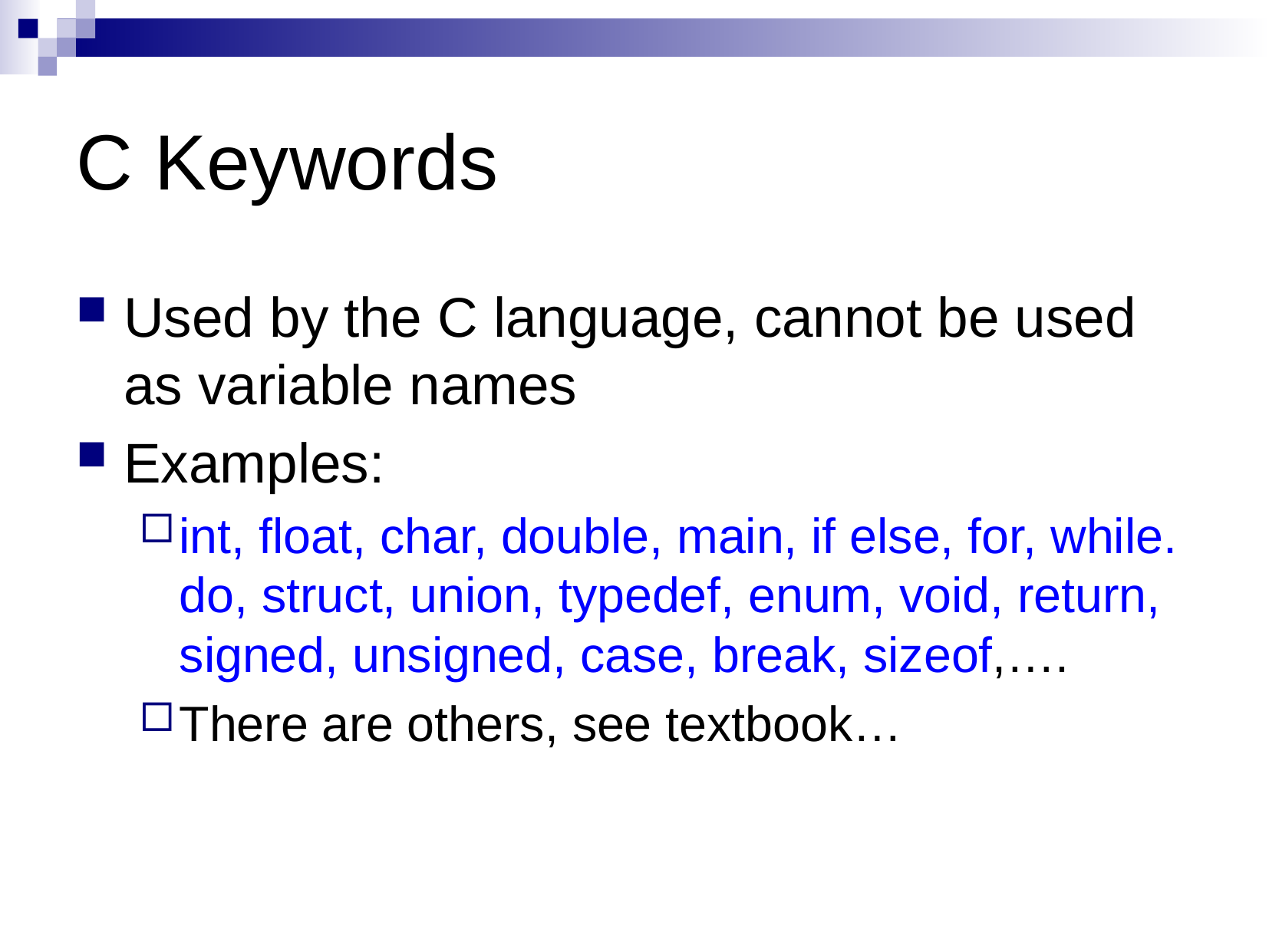

# C Keywords
Used by the C language, cannot be used as variable names
Examples:
int, float, char, double, main, if else, for, while. do, struct, union, typedef, enum, void, return, signed, unsigned, case, break, sizeof,….
There are others, see textbook…